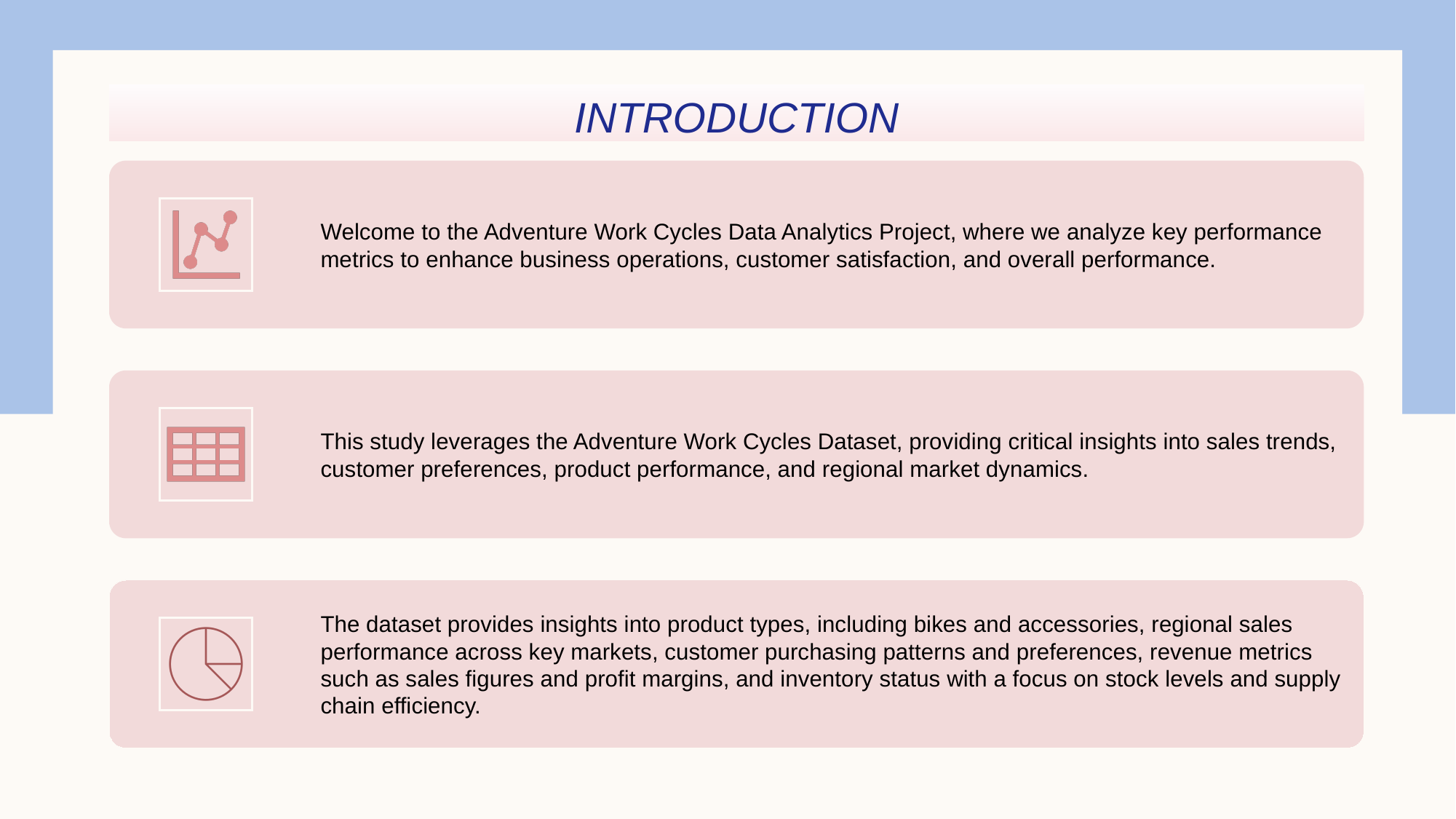

# Introduction
Welcome to the Adventure Work Cycles Data Analytics Project, where we analyze key performance metrics to enhance business operations, customer satisfaction, and overall performance.
This study leverages the Adventure Work Cycles Dataset, providing critical insights into sales trends, customer preferences, product performance, and regional market dynamics.
The dataset provides insights into product types, including bikes and accessories, regional sales performance across key markets, customer purchasing patterns and preferences, revenue metrics such as sales figures and profit margins, and inventory status with a focus on stock levels and supply chain efficiency.